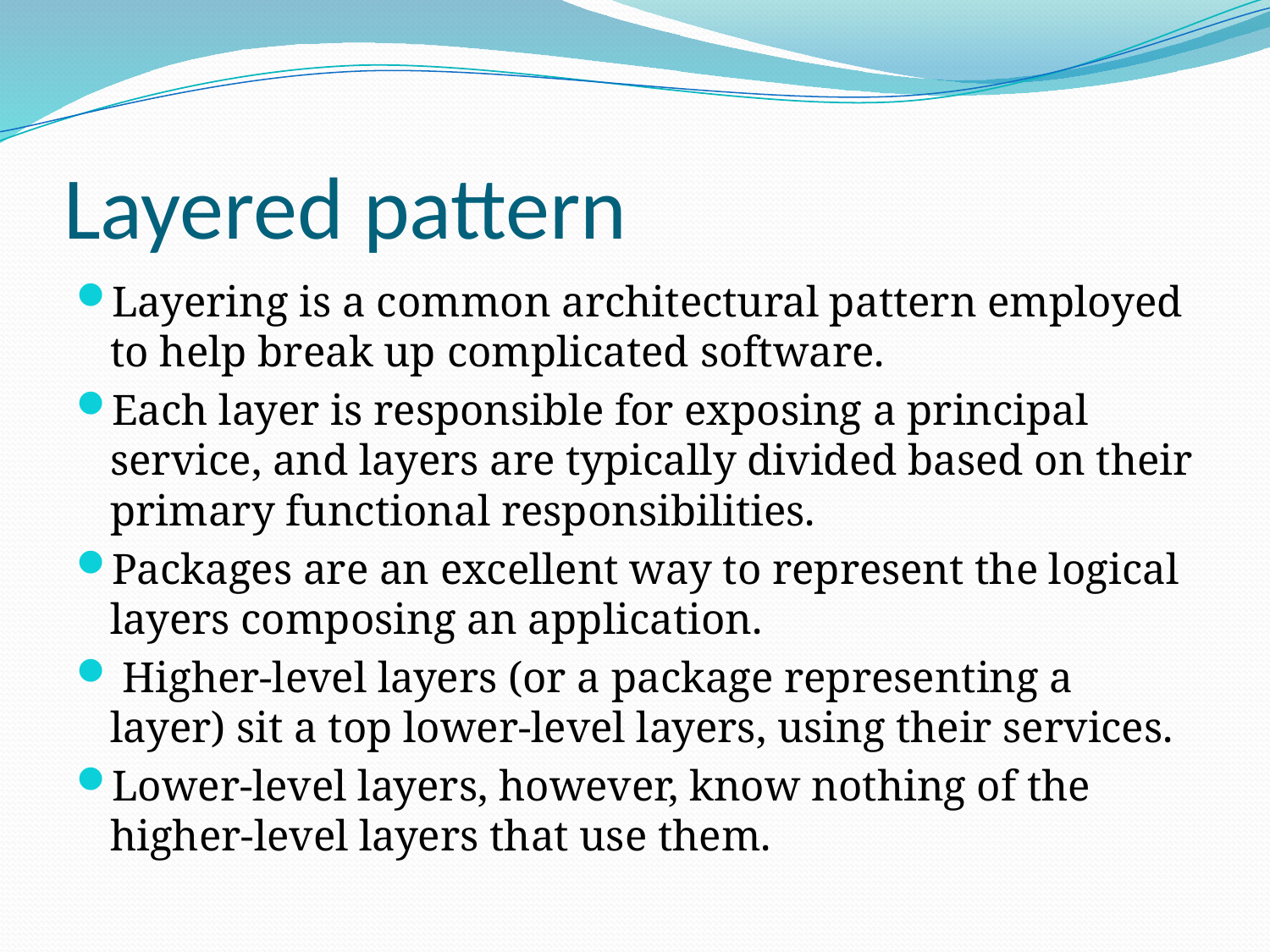

# Layered pattern
Layering is a common architectural pattern employed to help break up complicated software.
Each layer is responsible for exposing a principal service, and layers are typically divided based on their primary functional responsibilities.
Packages are an excellent way to represent the logical layers composing an application.
 Higher-level layers (or a package representing a layer) sit a top lower-level layers, using their services.
Lower-level layers, however, know nothing of the higher-level layers that use them.